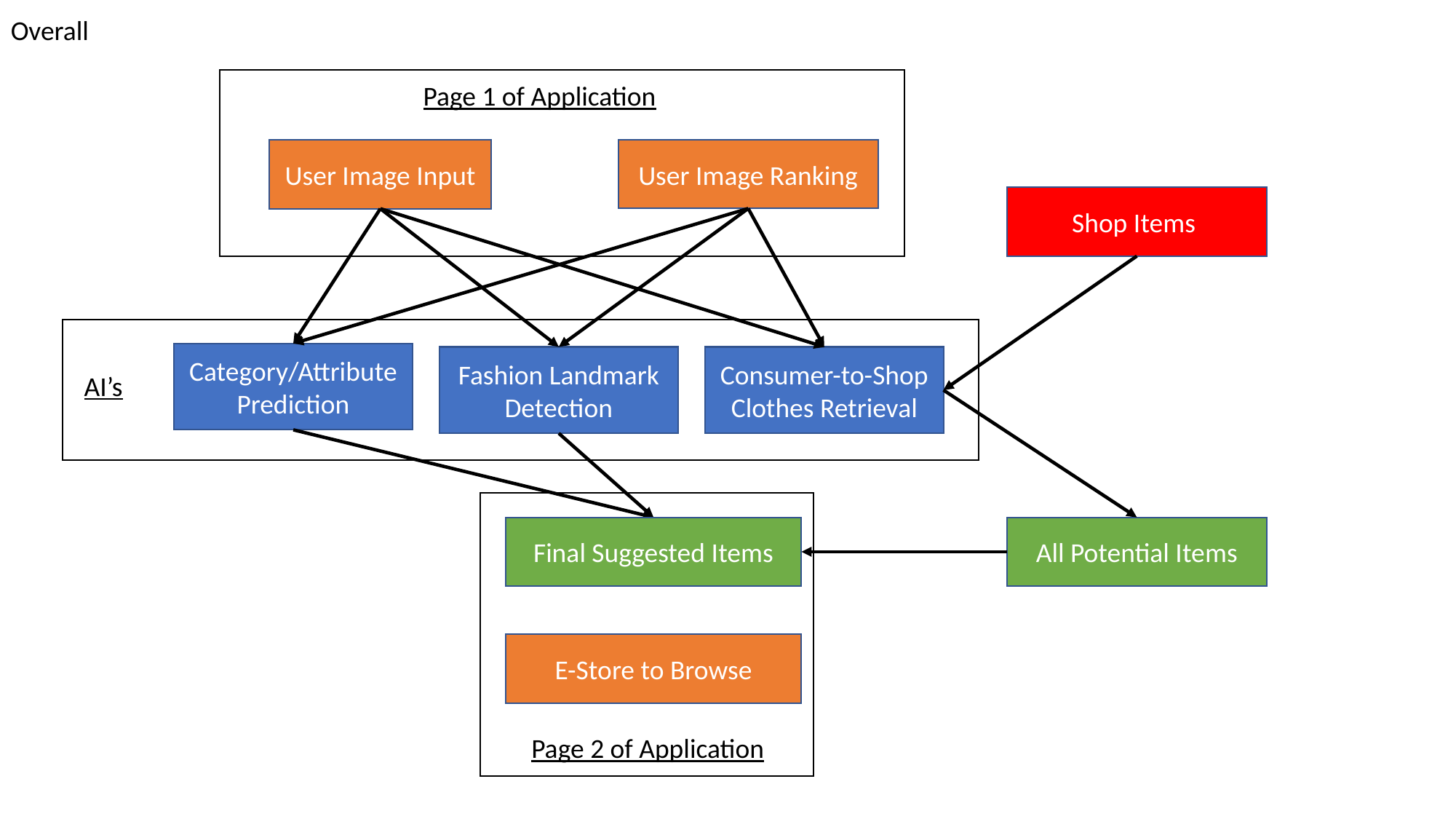

Overall

Page 1 of Application
User Image Ranking
User Image Input
Shop Items

Category/Attribute Prediction
Fashion Landmark Detection
Consumer-to-Shop Clothes Retrieval
AI’s

Final Suggested Items
All Potential Items
E-Store to Browse
Page 2 of Application